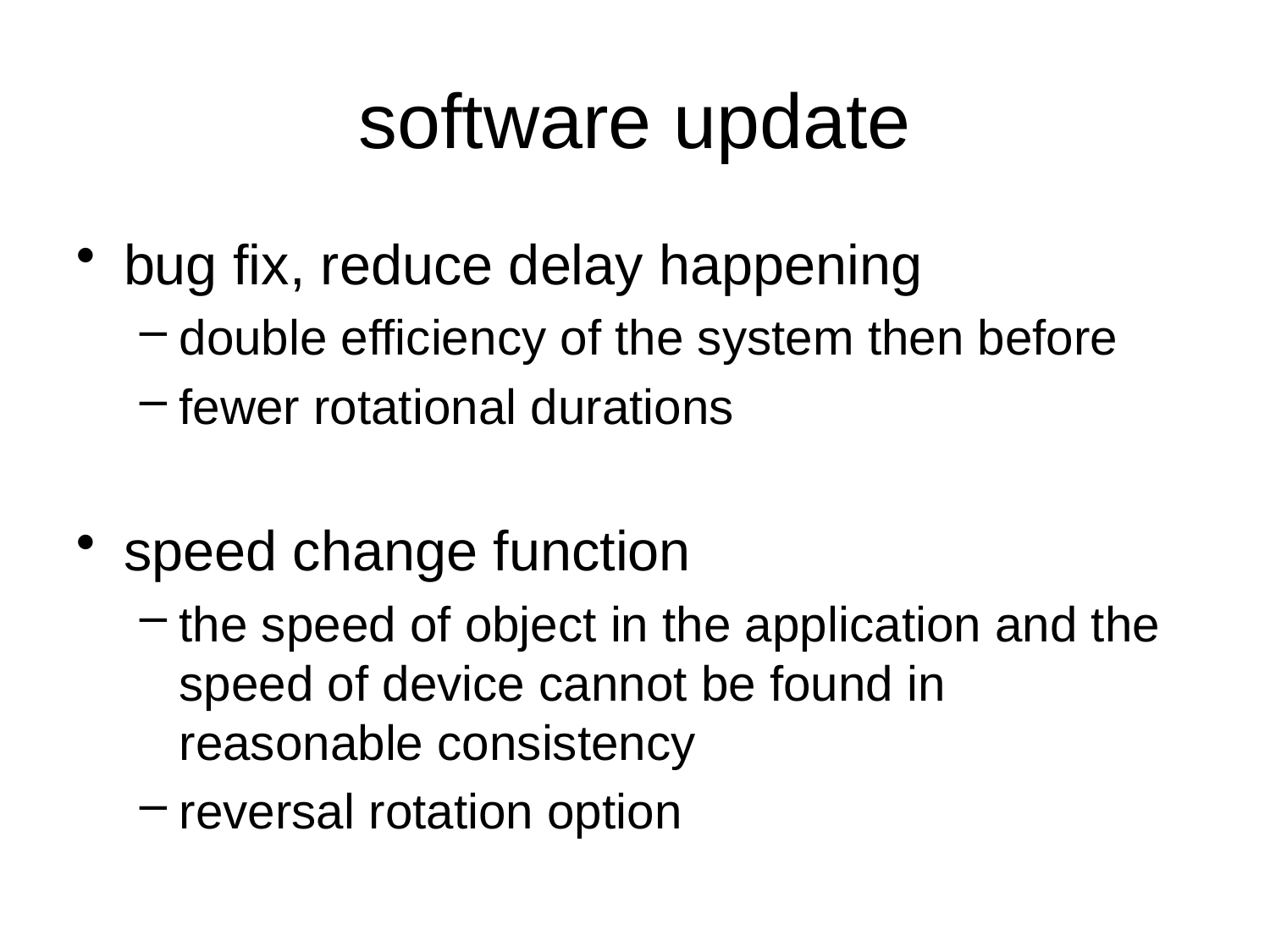

# software update
bug fix, reduce delay happening
double efficiency of the system then before
fewer rotational durations

speed change function
the speed of object in the application and the speed of device cannot be found in reasonable consistency
reversal rotation option